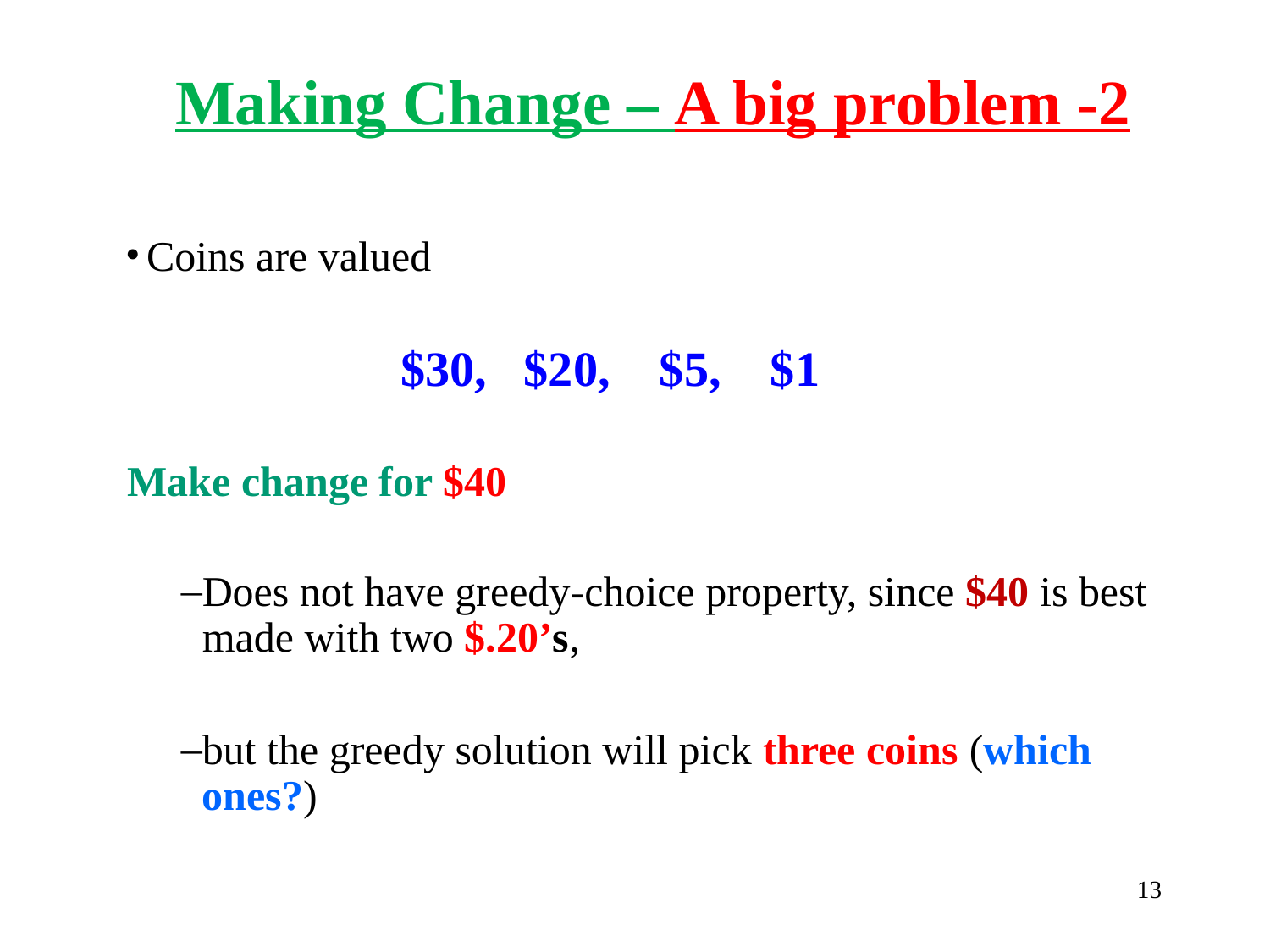

# Making Change – A big problem -2
Coins are valued

			$30,   $20,    $5,    $1

Make change for $40

Does not have greedy-choice property, since $40 is best made with two $.20’s,

but the greedy solution will pick three coins (which ones?)
13